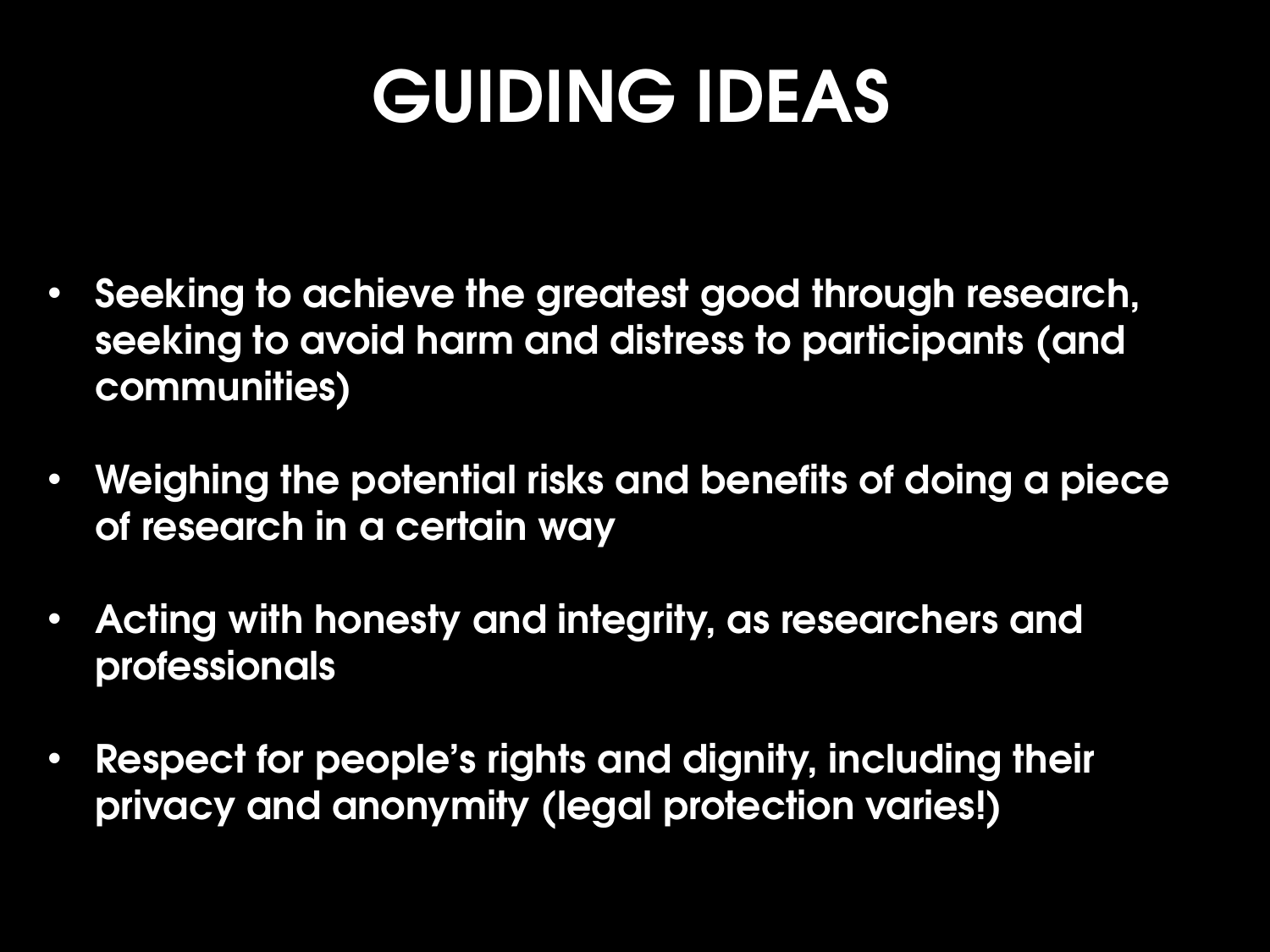

# Guiding ideas

Seeking to achieve the greatest good through research, seeking to avoid harm and distress to participants (and communities)

Weighing the potential risks and benefits of doing a piece of research in a certain way

Acting with honesty and integrity, as researchers and professionals

Respect for people’s rights and dignity, including their privacy and anonymity (legal protection varies!)